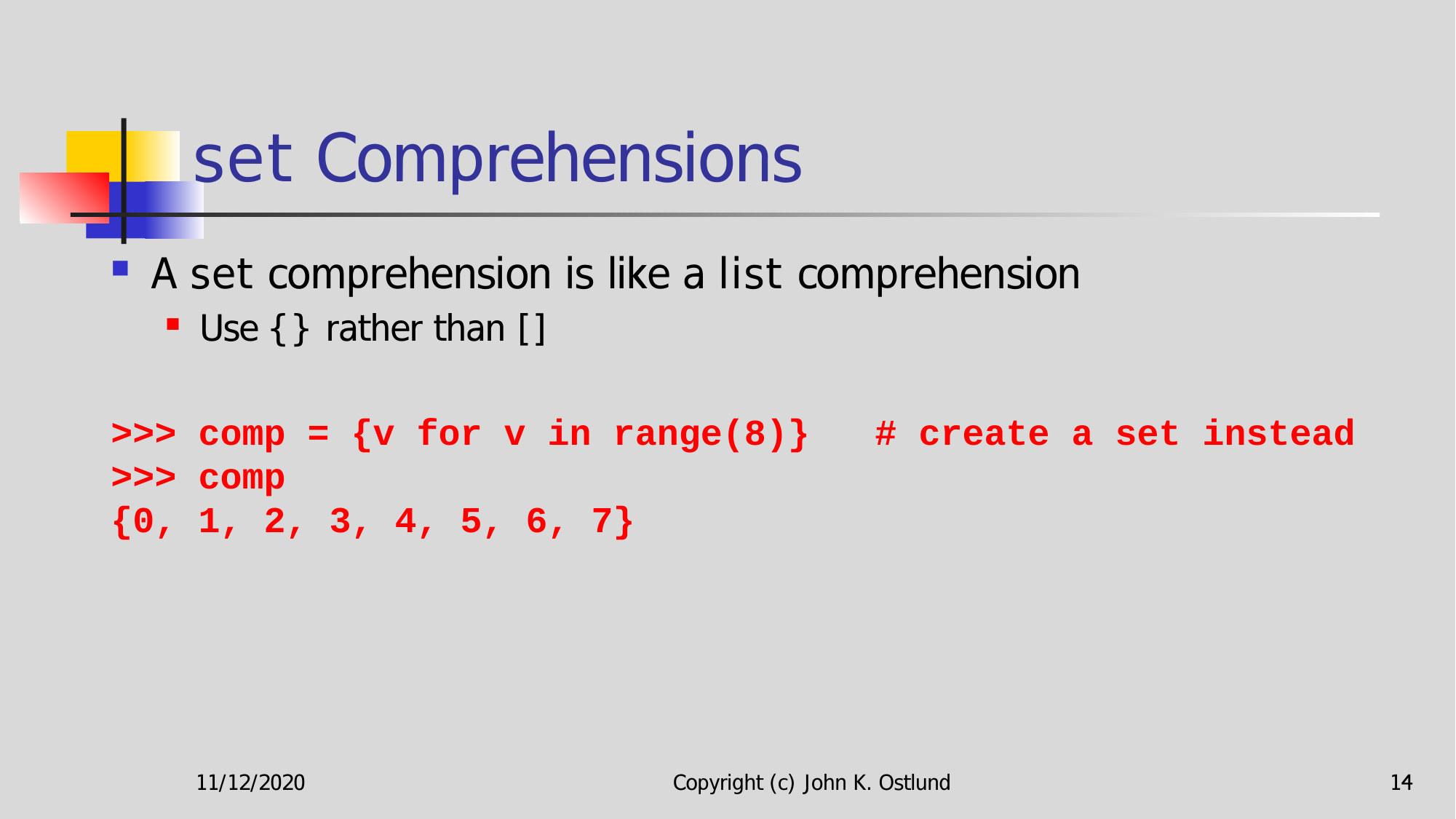

# set Comprehensions
A set comprehension is like a list comprehension
Use {} rather than []

>>> comp = {v for v in range(8)}	# create a set instead
>>> comp
{0, 1, 2, 3, 4, 5, 6, 7}

11/12/2020
Copyright (c) John K. Ostlund
14